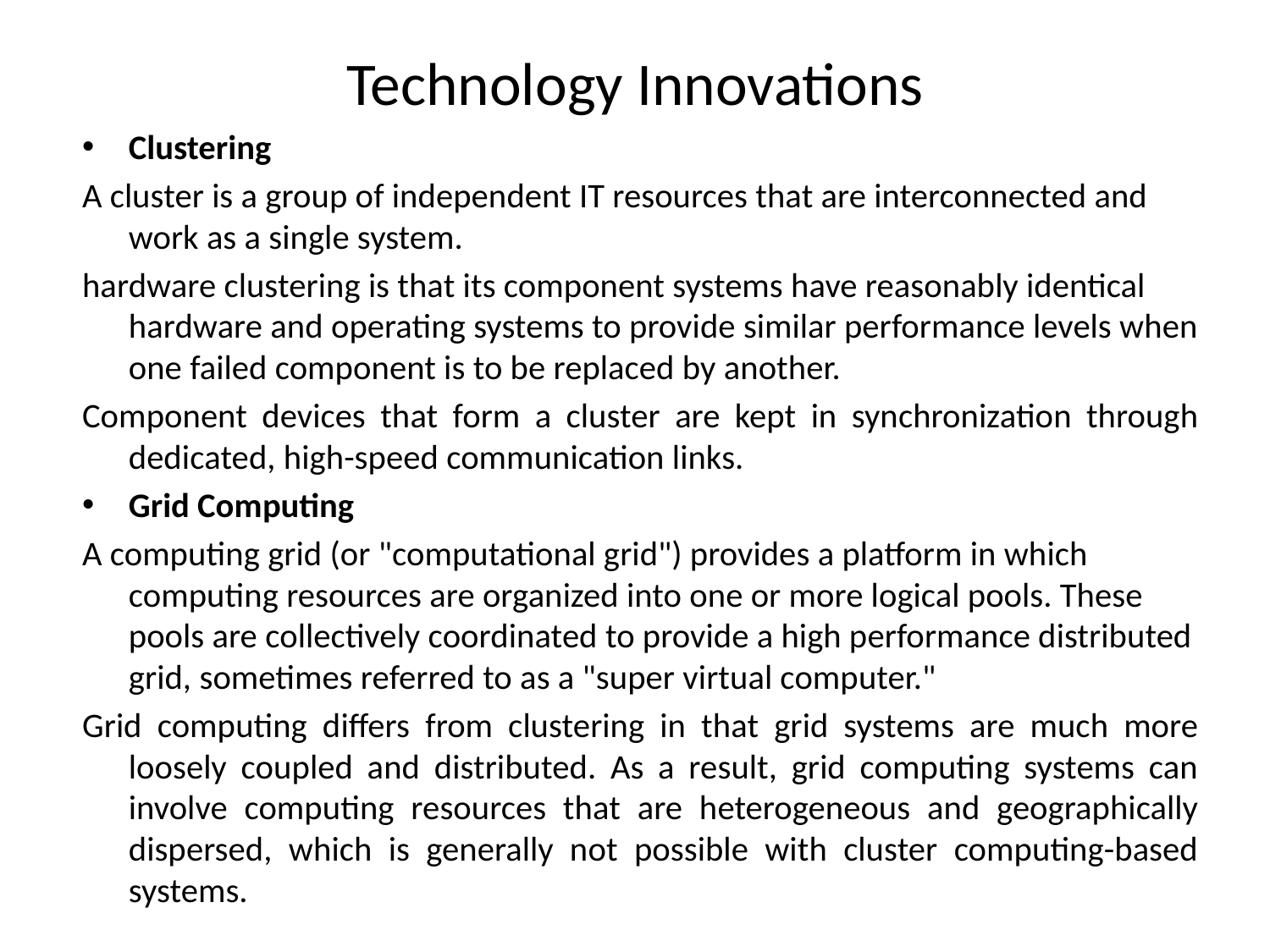

# Technology Innovations
Clustering
A cluster is a group of independent IT resources that are interconnected and work as a single system.
hardware clustering is that its component systems have reasonably identical hardware and operating systems to provide similar performance levels when one failed component is to be replaced by another.
Component devices that form a cluster are kept in synchronization through dedicated, high-speed communication links.
Grid Computing
A computing grid (or "computational grid") provides a platform in which computing resources are organized into one or more logical pools. These pools are collectively coordinated to provide a high performance distributed grid, sometimes referred to as a "super virtual computer."
Grid computing differs from clustering in that grid systems are much more loosely coupled and distributed. As a result, grid computing systems can involve computing resources that are heterogeneous and geographically dispersed, which is generally not possible with cluster computing-based systems.